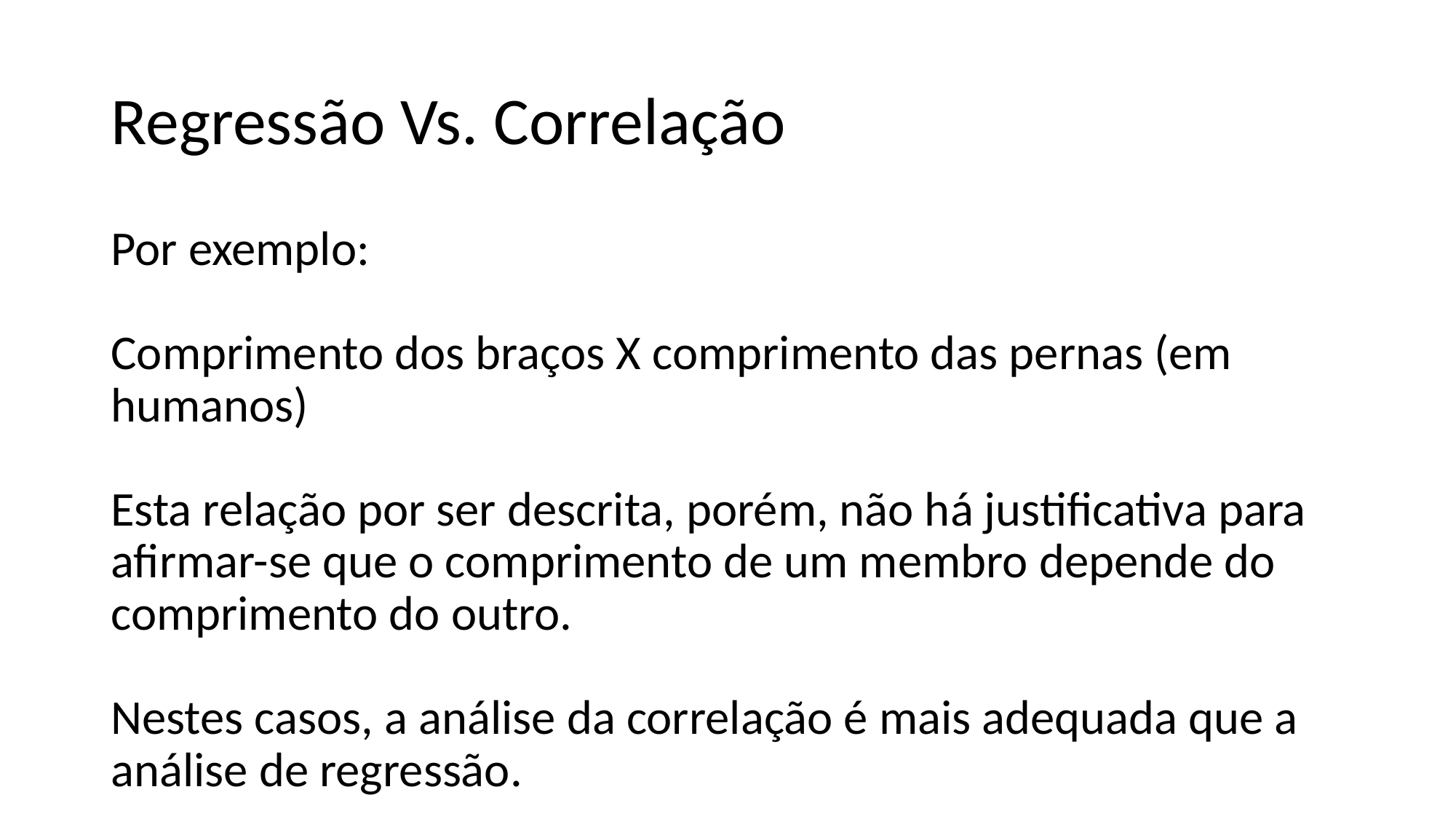

# Regressão Vs. Correlação
Por exemplo:
Comprimento dos braços X comprimento das pernas (em humanos)
Esta relação por ser descrita, porém, não há justificativa para afirmar-se que o comprimento de um membro depende do comprimento do outro.
Nestes casos, a análise da correlação é mais adequada que a análise de regressão.